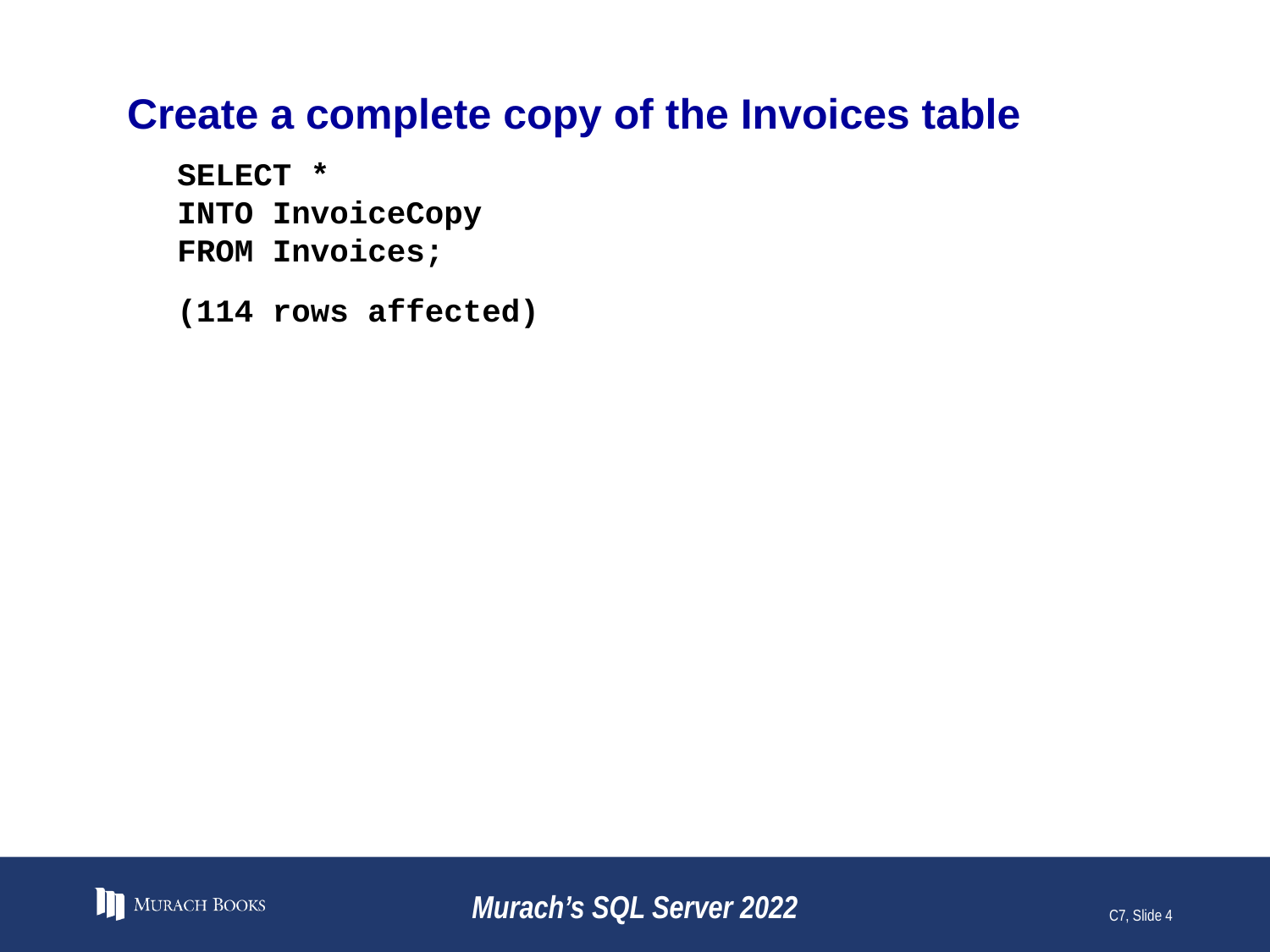

# Create a complete copy of the Invoices table
SELECT *
INTO InvoiceCopy
FROM Invoices;
(114 rows affected)

Murach’s SQL Server 2022

C7, Slide 4